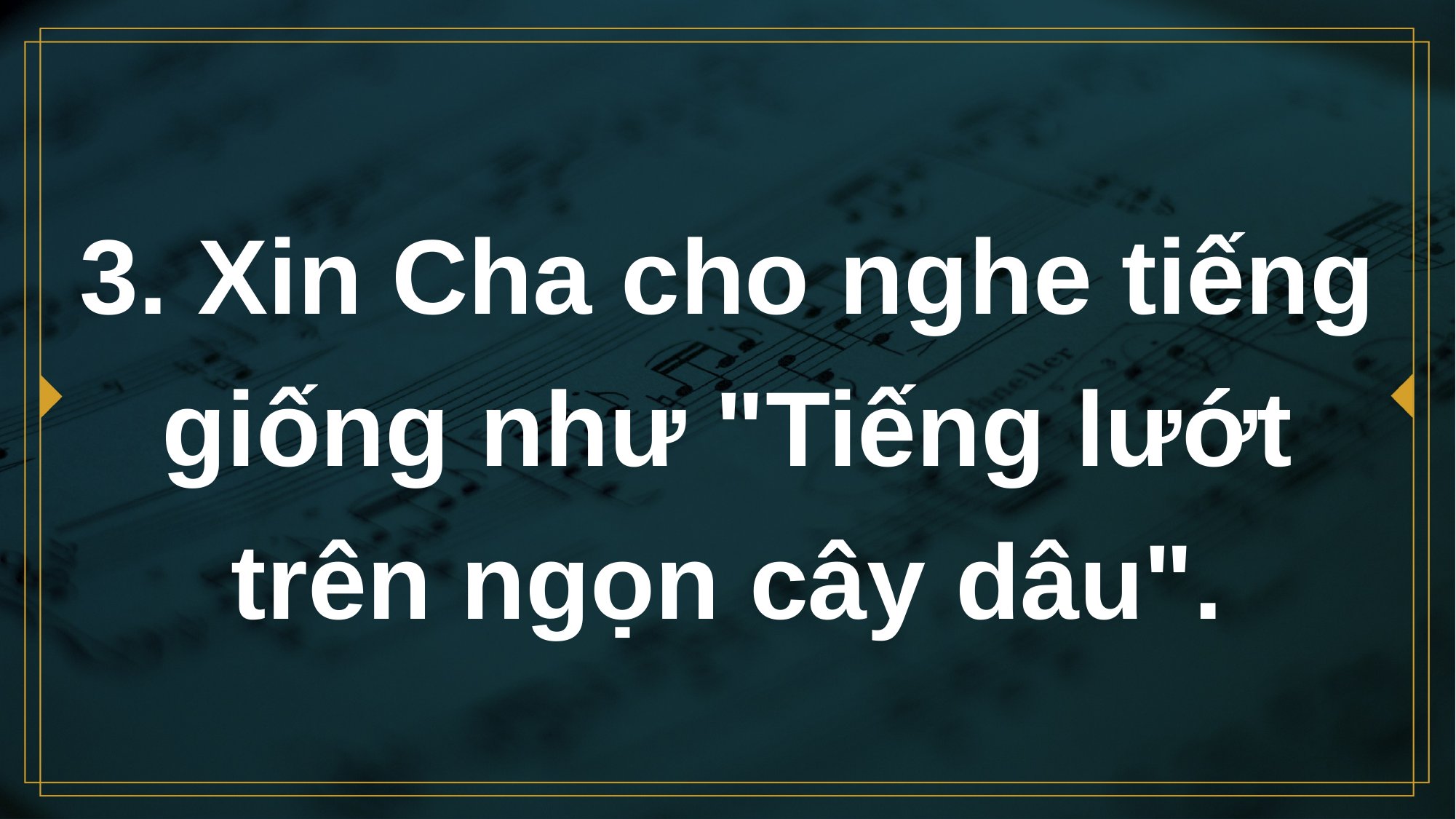

# 3. Xin Cha cho nghe tiếng giống như "Tiếng lướt trên ngọn cây dâu".